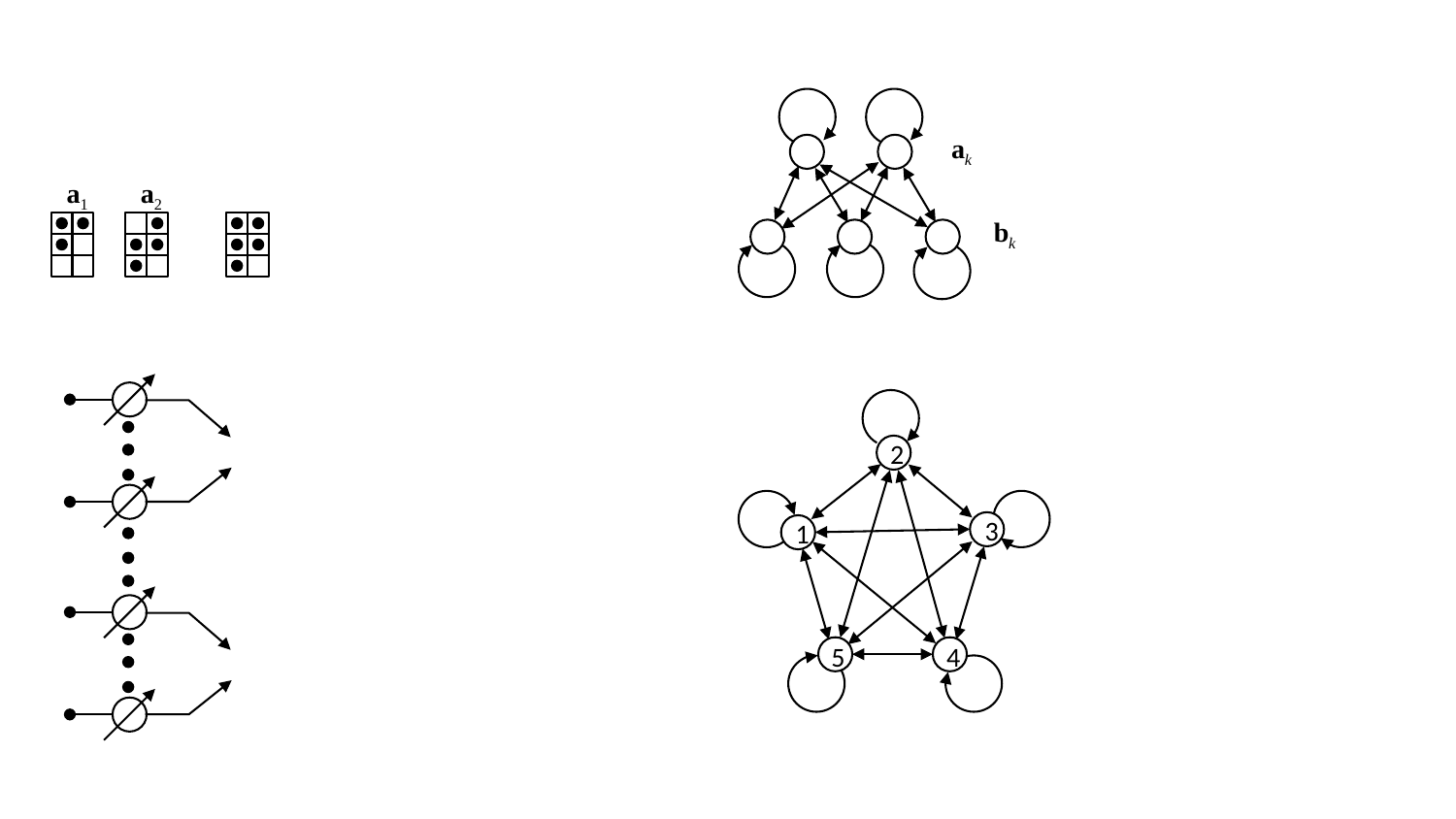

ak

a1
a2
bk

2

3
1

5
4